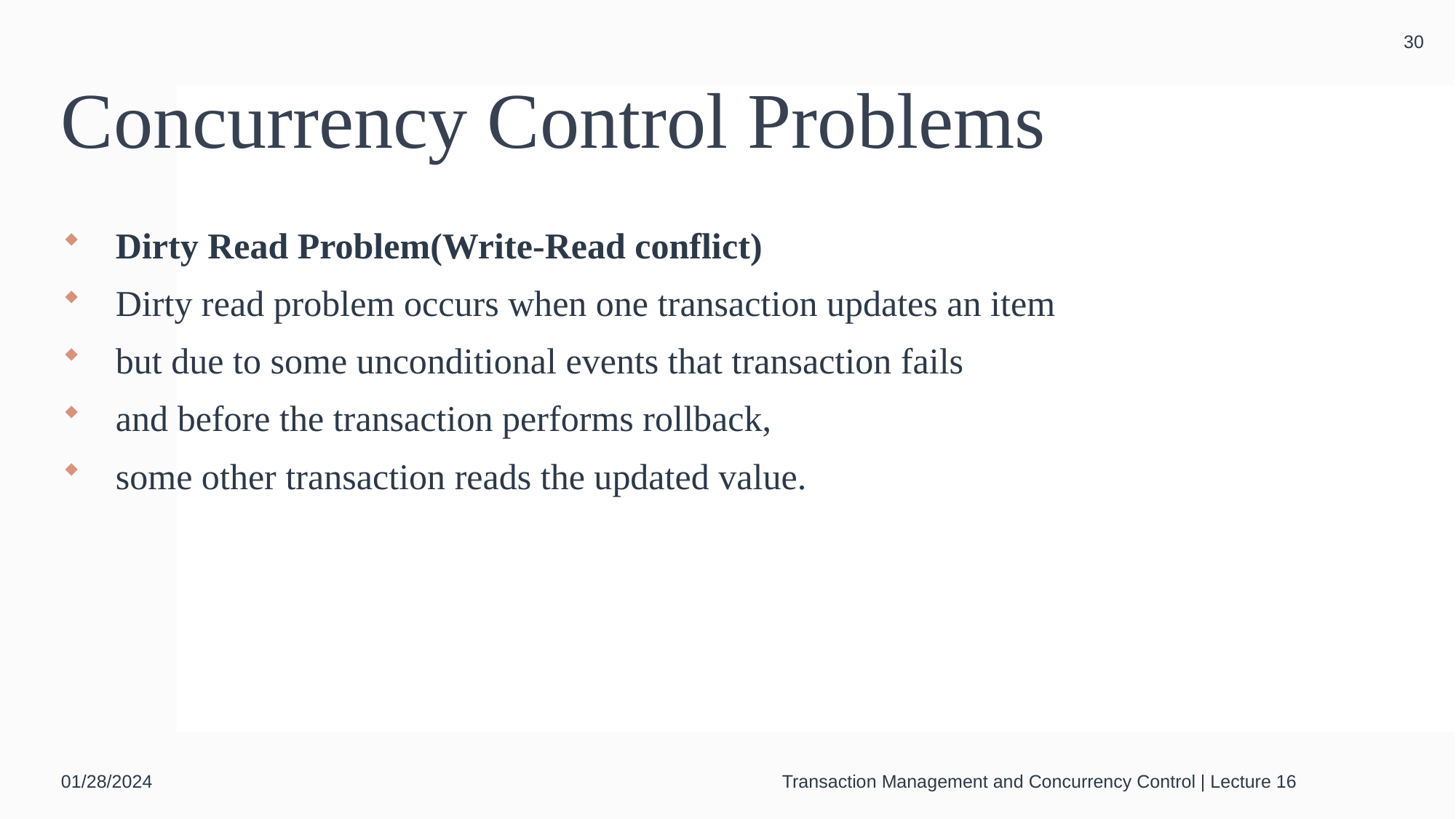

30
# Concurrency Control Problems
Dirty Read Problem(Write-Read conflict)
Dirty read problem occurs when one transaction updates an item
but due to some unconditional events that transaction fails
and before the transaction performs rollback,
some other transaction reads the updated value.

01/28/2024
Transaction Management and Concurrency Control | Lecture 16